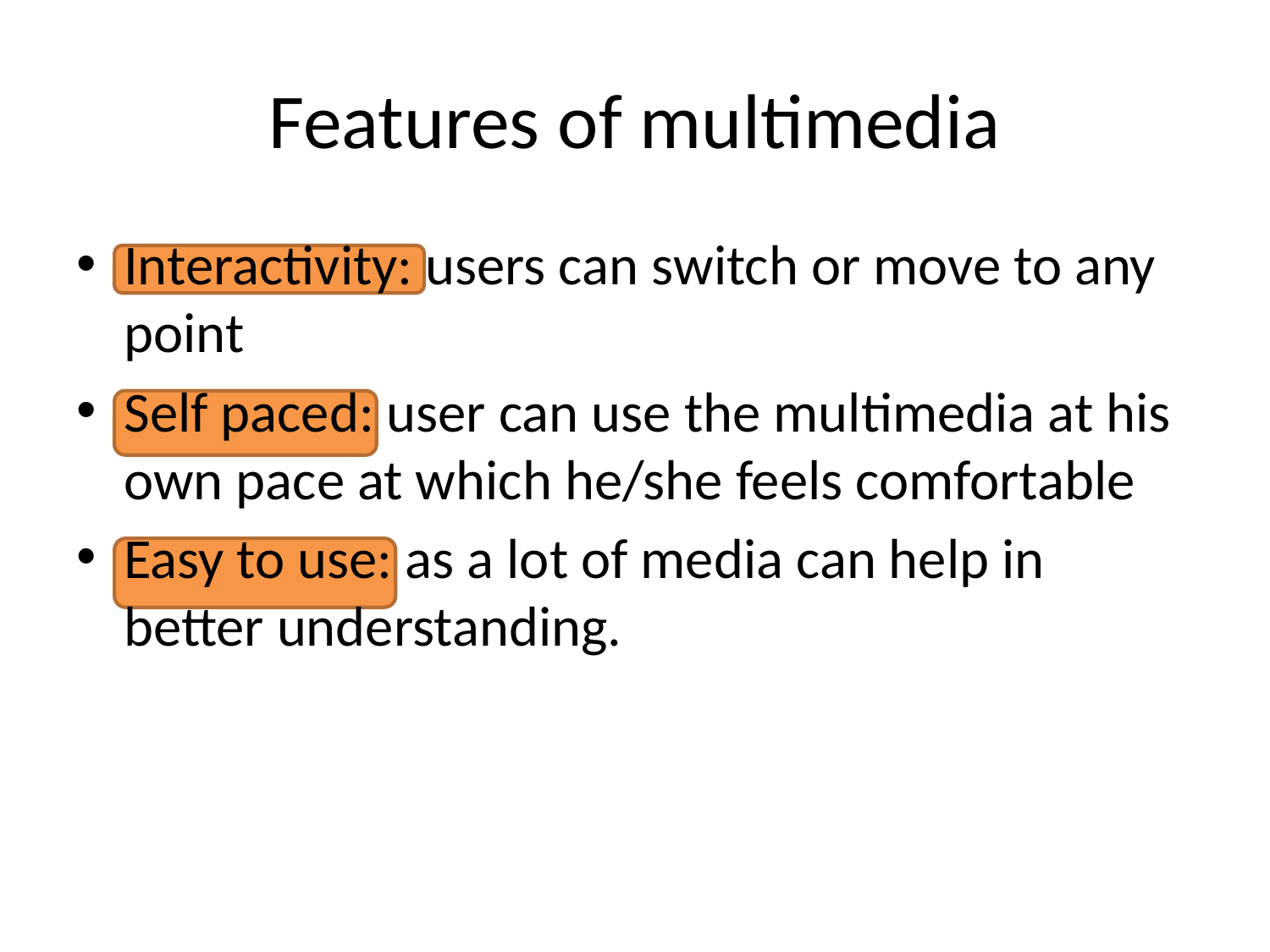

# Features of multimedia
Interactivity: users can switch or move to any point
Self paced: user can use the multimedia at his own pace at which he/she feels comfortable
Easy to use: as a lot of media can help in better understanding.